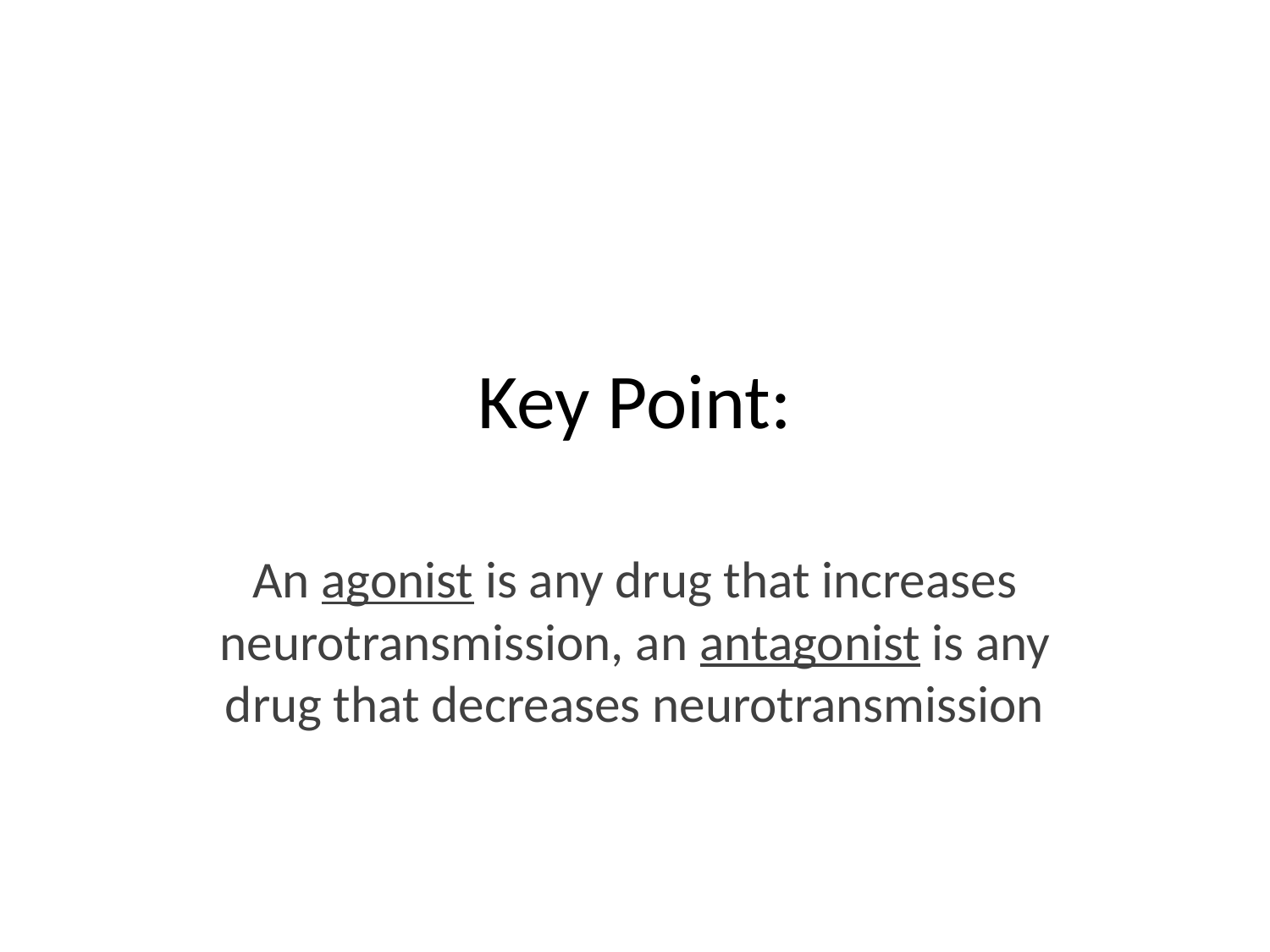

# Key Point:
An agonist is any drug that increases neurotransmission, an antagonist is any drug that decreases neurotransmission